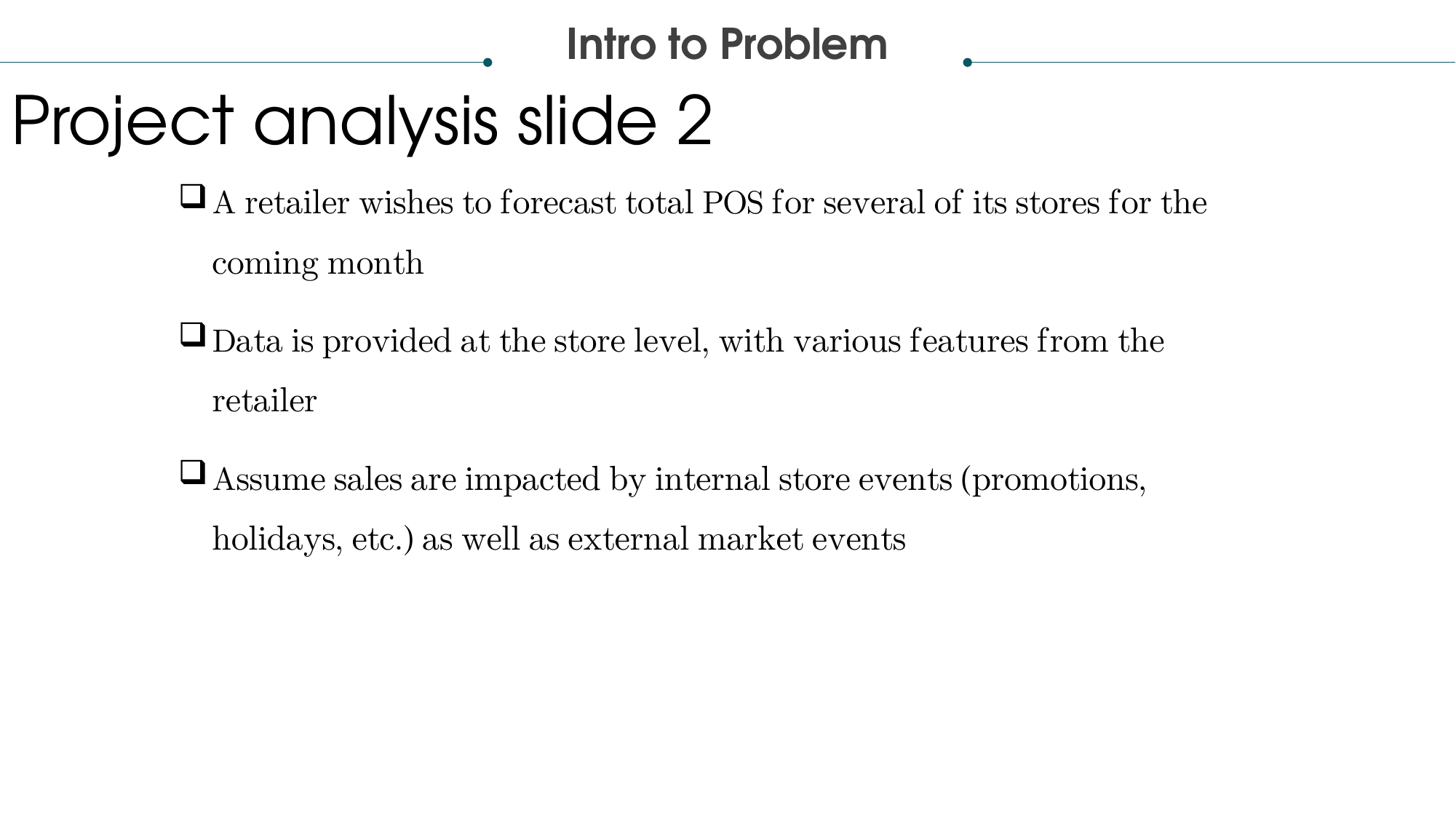

Intro to Problem
Project analysis slide 2
A retailer wishes to forecast total POS for several of its stores for the coming month
Data is provided at the store level, with various features from the retailer
Assume sales are impacted by internal store events (promotions, holidays, etc.) as well as external market events